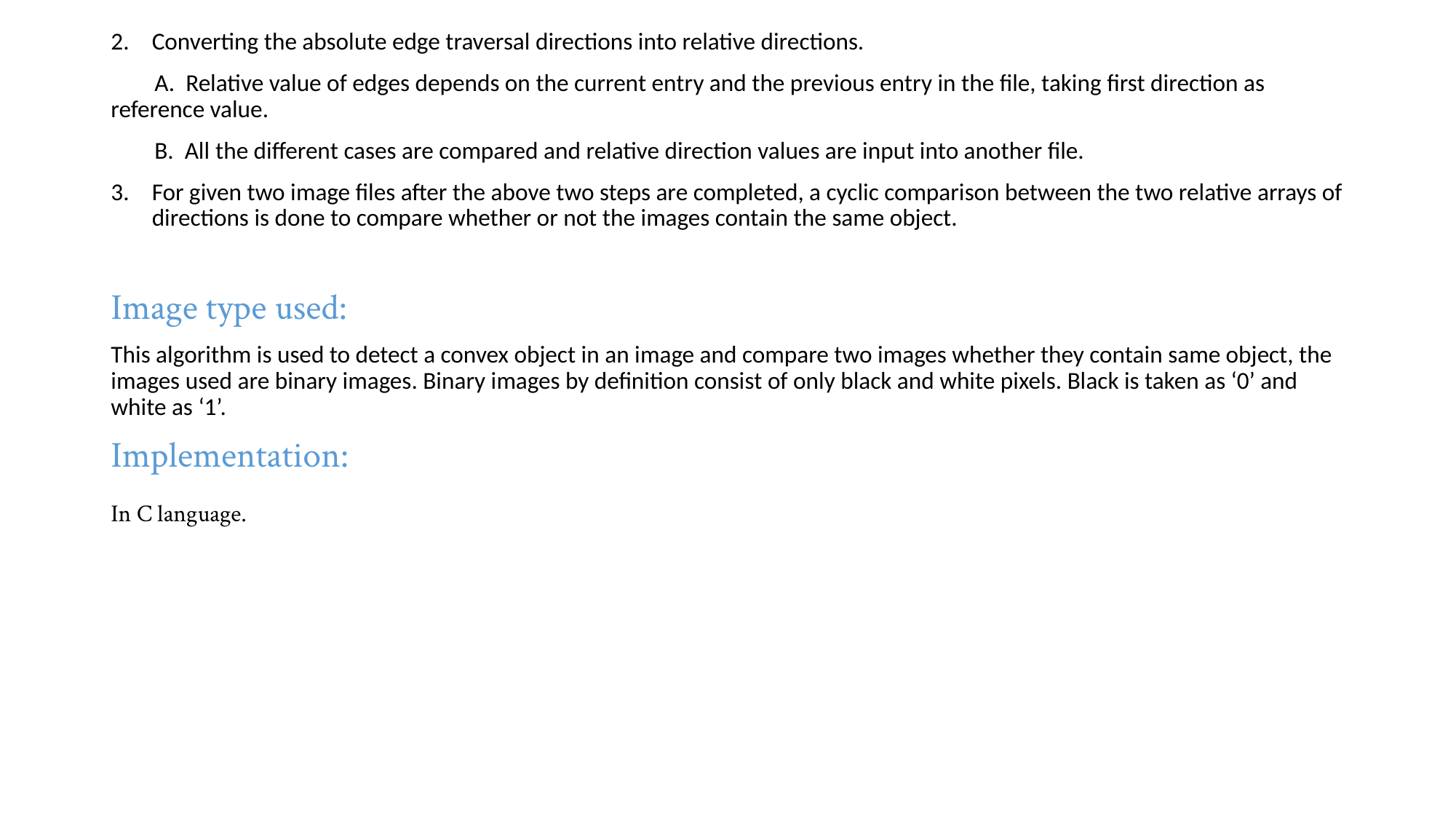

Converting the absolute edge traversal directions into relative directions.
        A.  Relative value of edges depends on the current entry and the previous entry in the file, taking first direction as reference value.
        B.  All the different cases are compared and relative direction values are input into another file.
For given two image files after the above two steps are completed, a cyclic comparison between the two relative arrays of directions is done to compare whether or not the images contain the same object.

Image type used:
This algorithm is used to detect a convex object in an image and compare two images whether they contain same object, the images used are binary images. Binary images by definition consist of only black and white pixels. Black is taken as ‘0’ and white as ‘1’.
Implementation:
In C language.